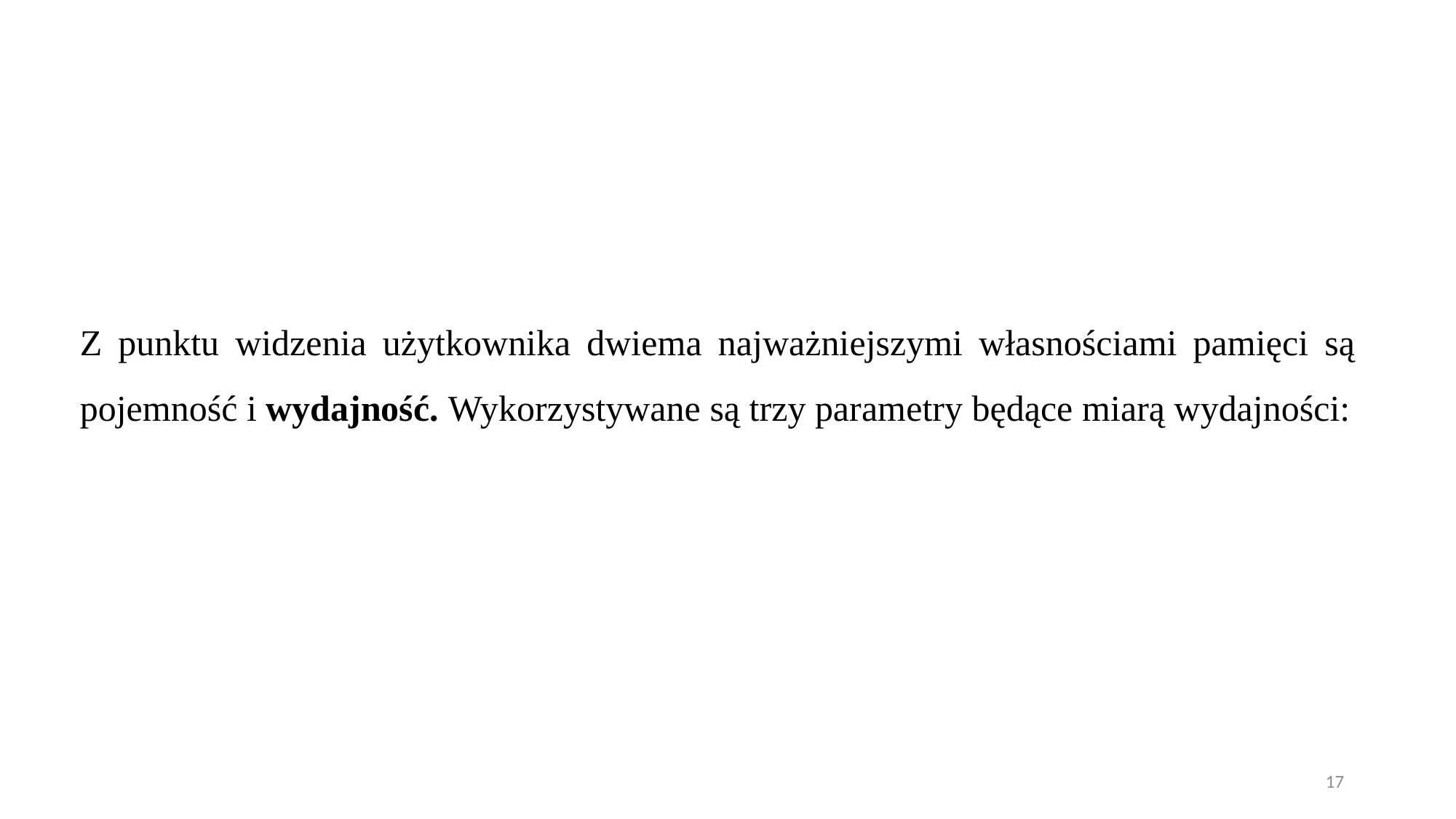

Z punktu widzenia użytkownika dwiema najważniejszymi własnościami pamięci są pojemność i wydajność. Wykorzystywane są trzy parametry będące miarą wydajności:
17